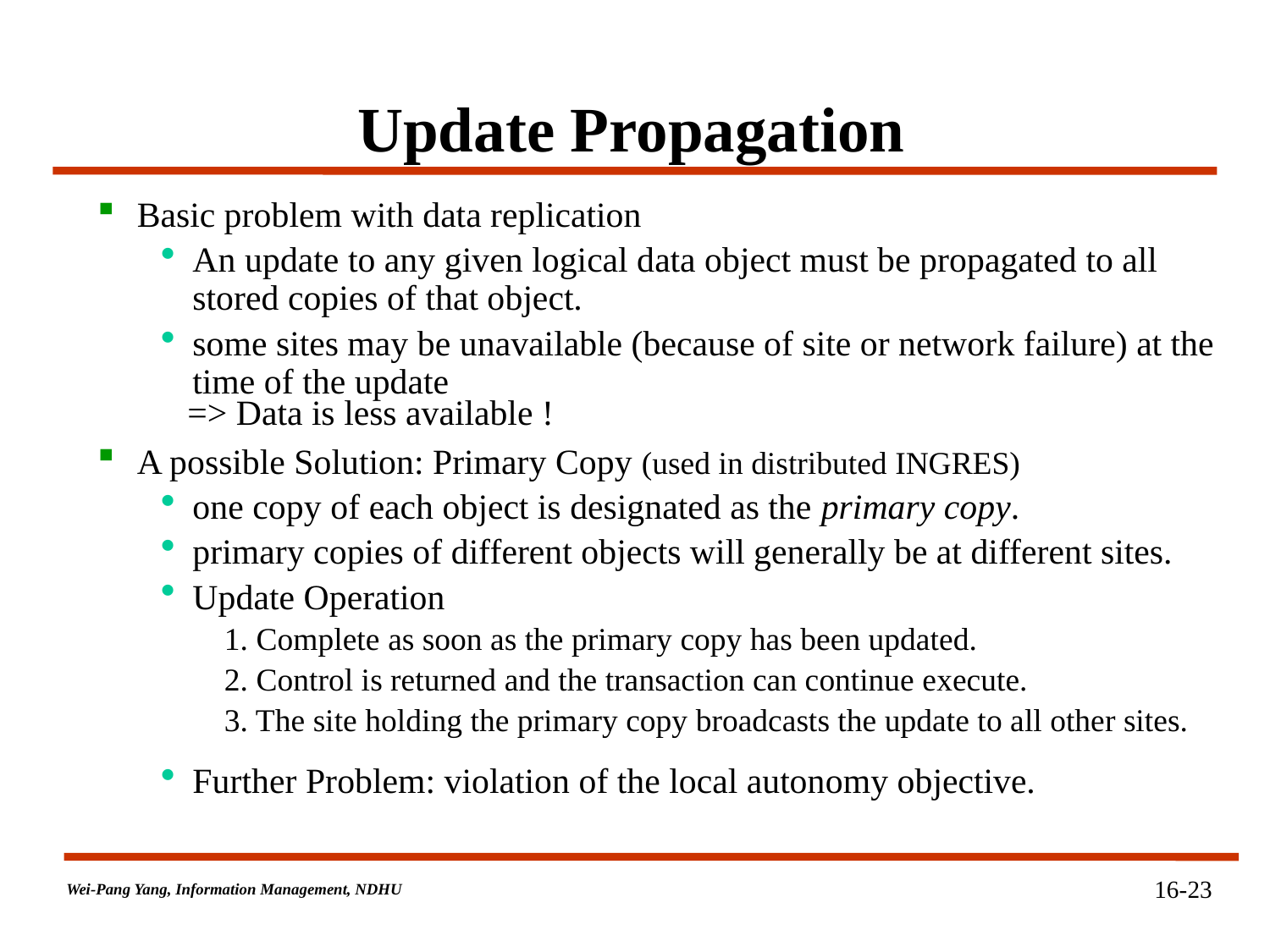

# Update Propagation
Basic problem with data replication
An update to any given logical data object must be propagated to all stored copies of that object.
some sites may be unavailable (because of site or network failure) at the time of the update
   => Data is less available !
A possible Solution: Primary Copy (used in distributed INGRES)
one copy of each object is designated as the primary copy.
primary copies of different objects will generally be at different sites.
Update Operation
1. Complete as soon as the primary copy has been updated.
2. Control is returned and the transaction can continue execute.
3. The site holding the primary copy broadcasts the update to all other sites.
Further Problem: violation of the local autonomy objective.